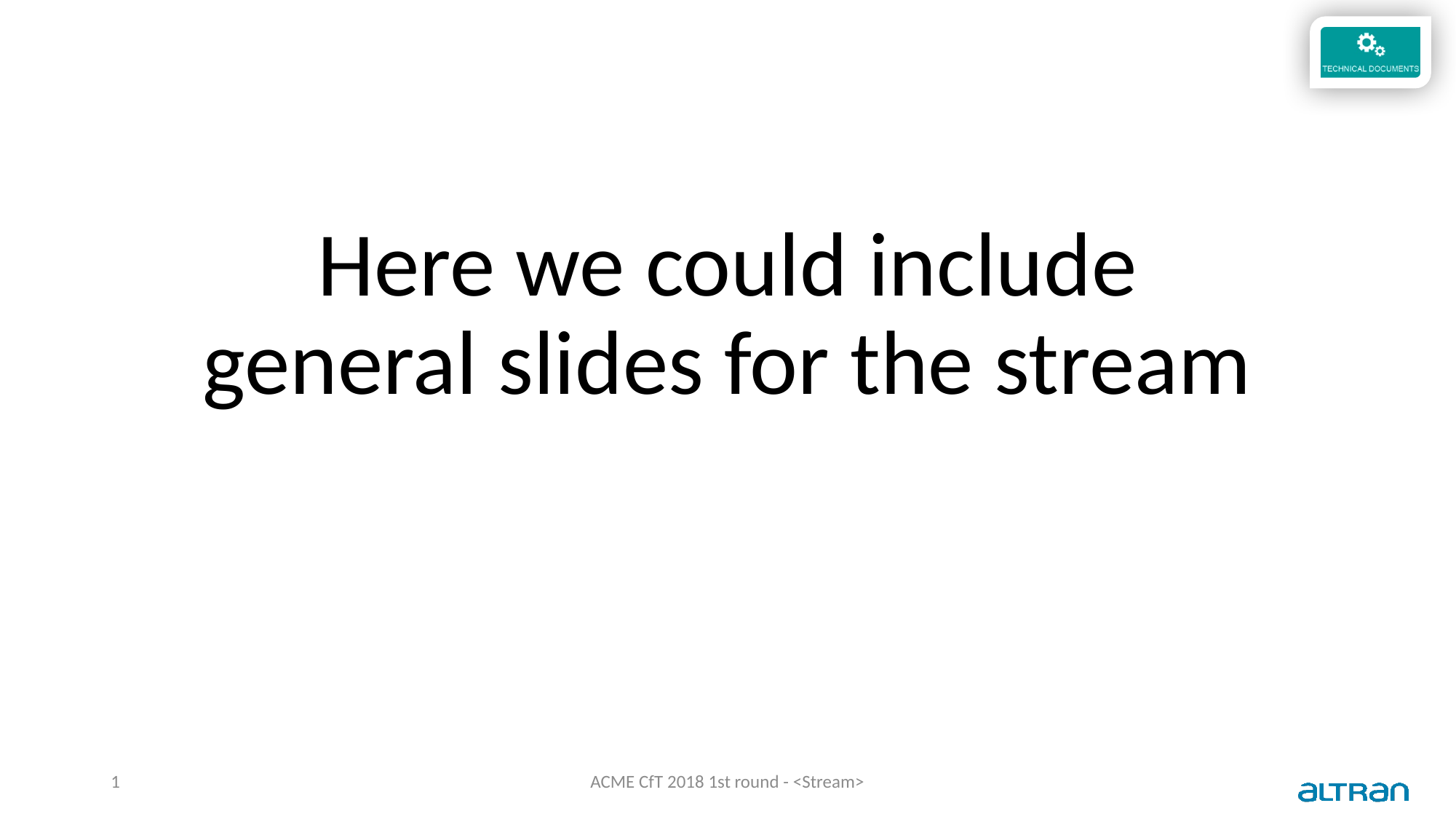

# Here we could include general slides for the stream
1
ACME CfT 2018 1st round - <Stream>